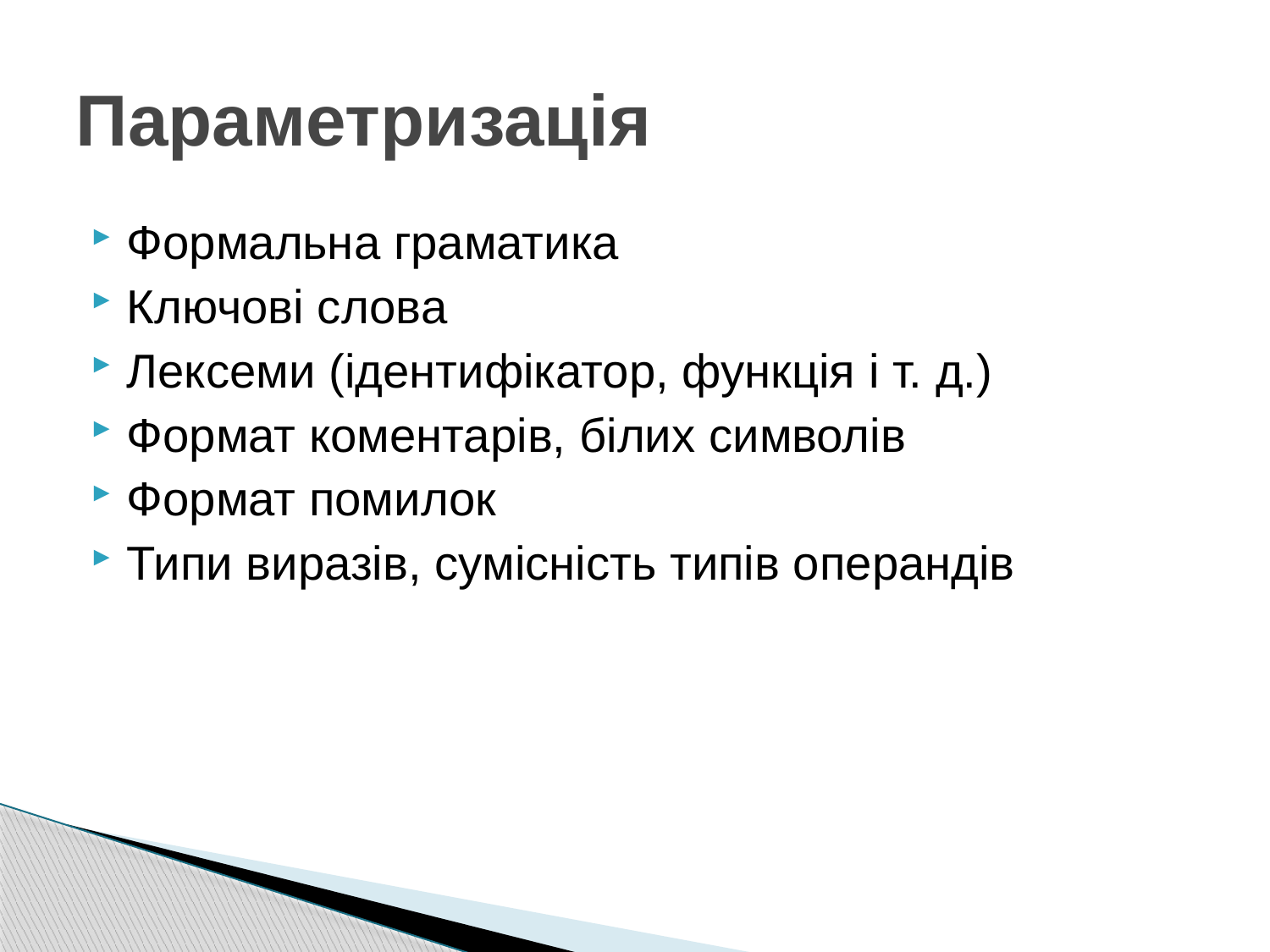

# Параметризація
Формальна граматика
Ключові слова
Лексеми (ідентифікатор, функція і т. д.)
Формат коментарів, білих символів
Формат помилок
Типи виразів, сумісність типів операндів